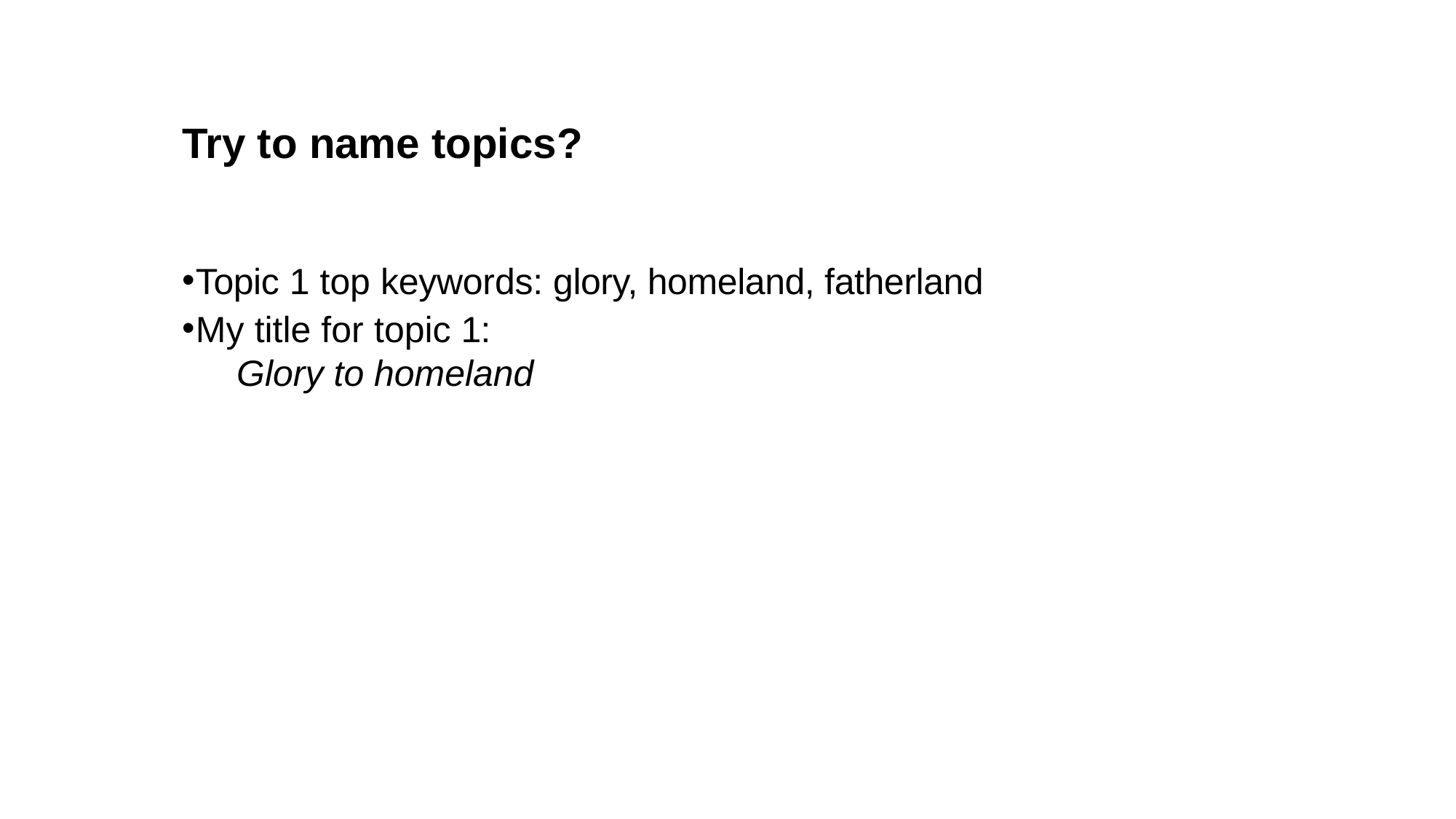

Try to name topics?

Topic 1 top keywords: glory, homeland, fatherland
My title for topic 1:
Glory to homeland